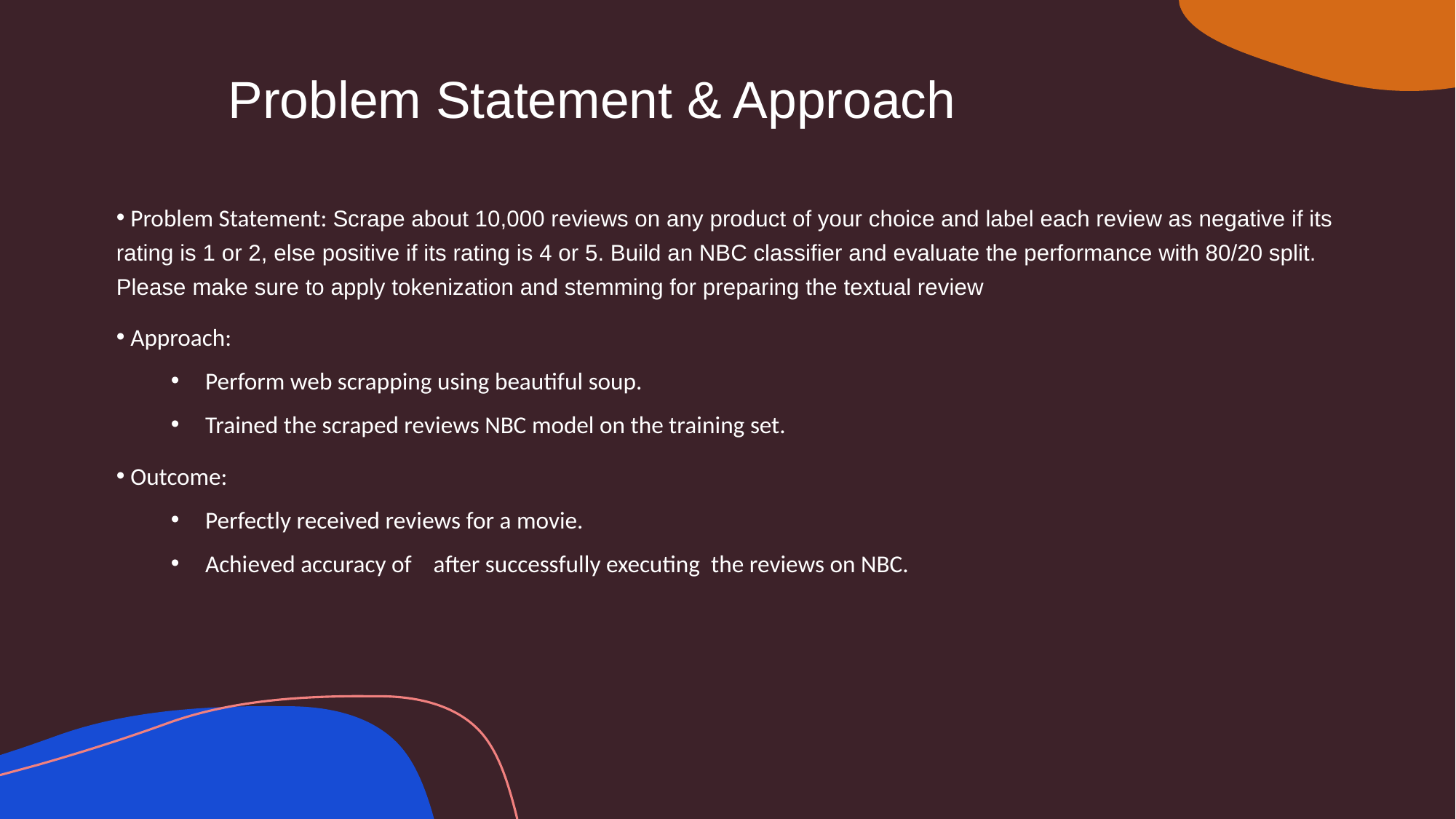

# Problem Statement & Approach
 Problem Statement: Scrape about 10,000 reviews on any product of your choice and label each review as negative if its rating is 1 or 2, else positive if its rating is 4 or 5. Build an NBC classifier and evaluate the performance with 80/20 split. Please make sure to apply tokenization and stemming for preparing the textual review
 Approach:
Perform web scrapping using beautiful soup.
Trained the scraped reviews NBC model on the training set.
 Outcome:
Perfectly received reviews for a movie.
Achieved accuracy of    after successfully executing  the reviews on NBC.